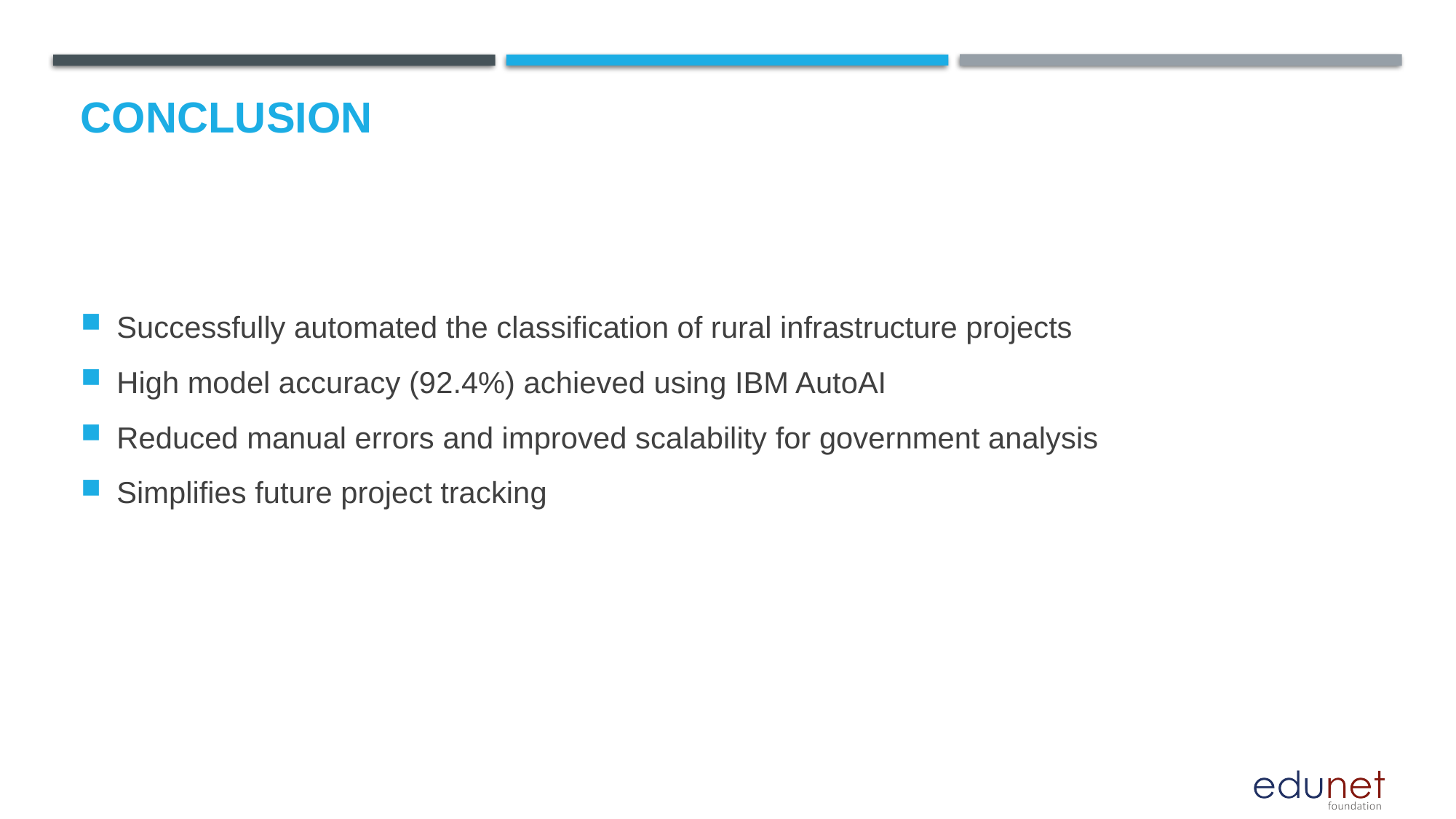

# Conclusion
Successfully automated the classification of rural infrastructure projects
High model accuracy (92.4%) achieved using IBM AutoAI
Reduced manual errors and improved scalability for government analysis
Simplifies future project tracking